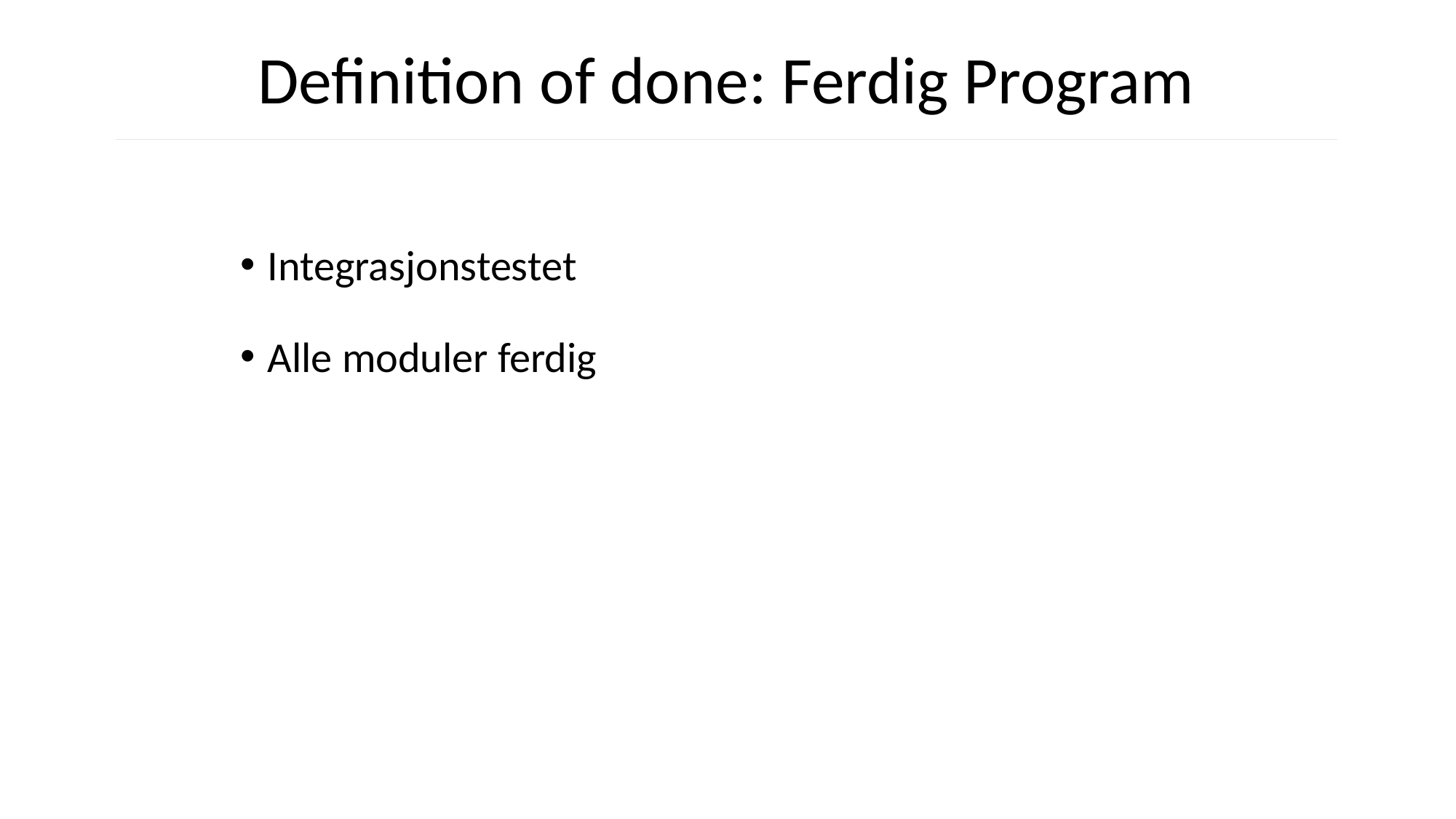

# Definition of done: Ferdig Program
Integrasjonstestet
Alle moduler ferdig